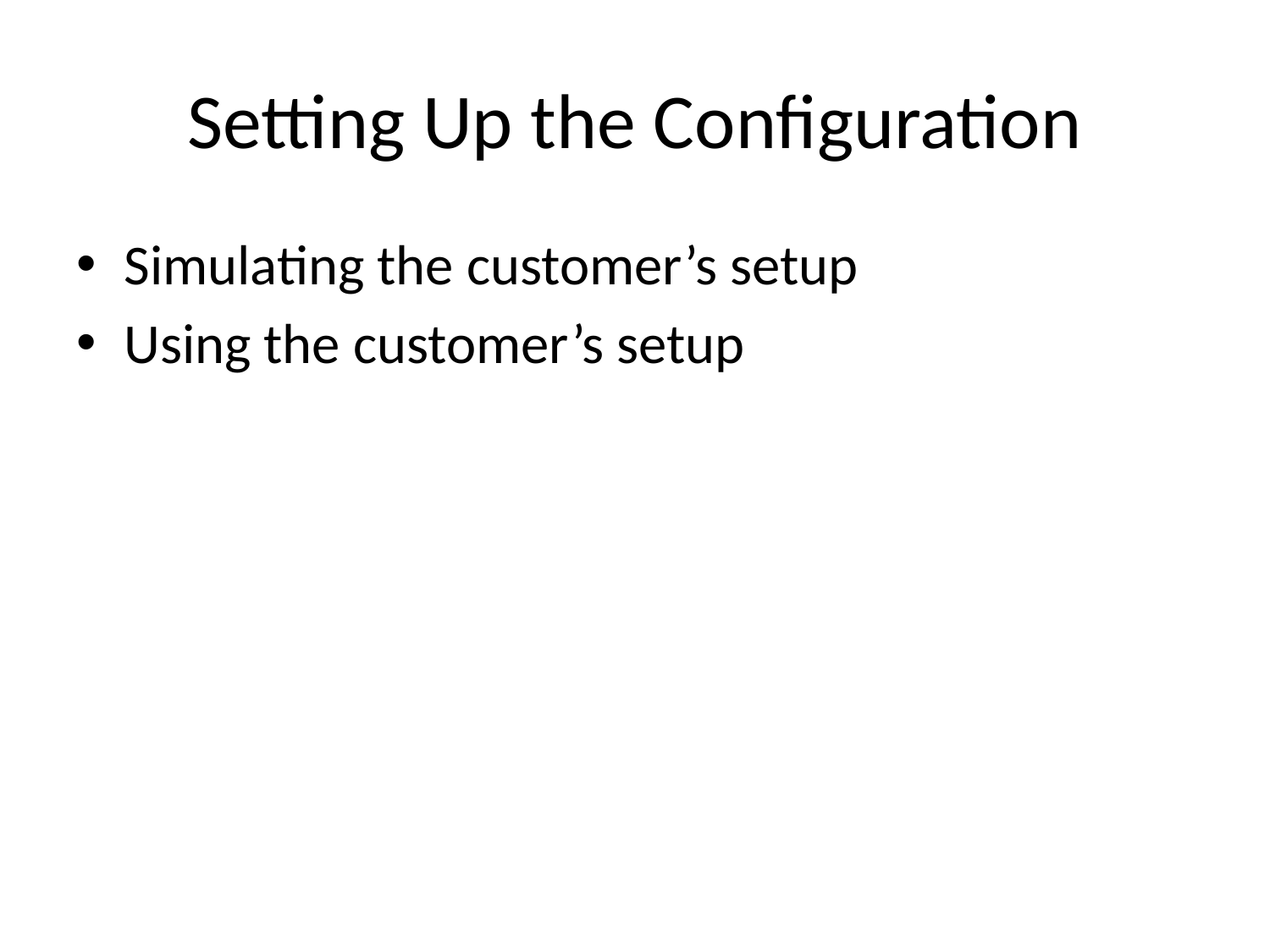

# Setting Up the Configuration
Simulating the customer’s setup
Using the customer’s setup